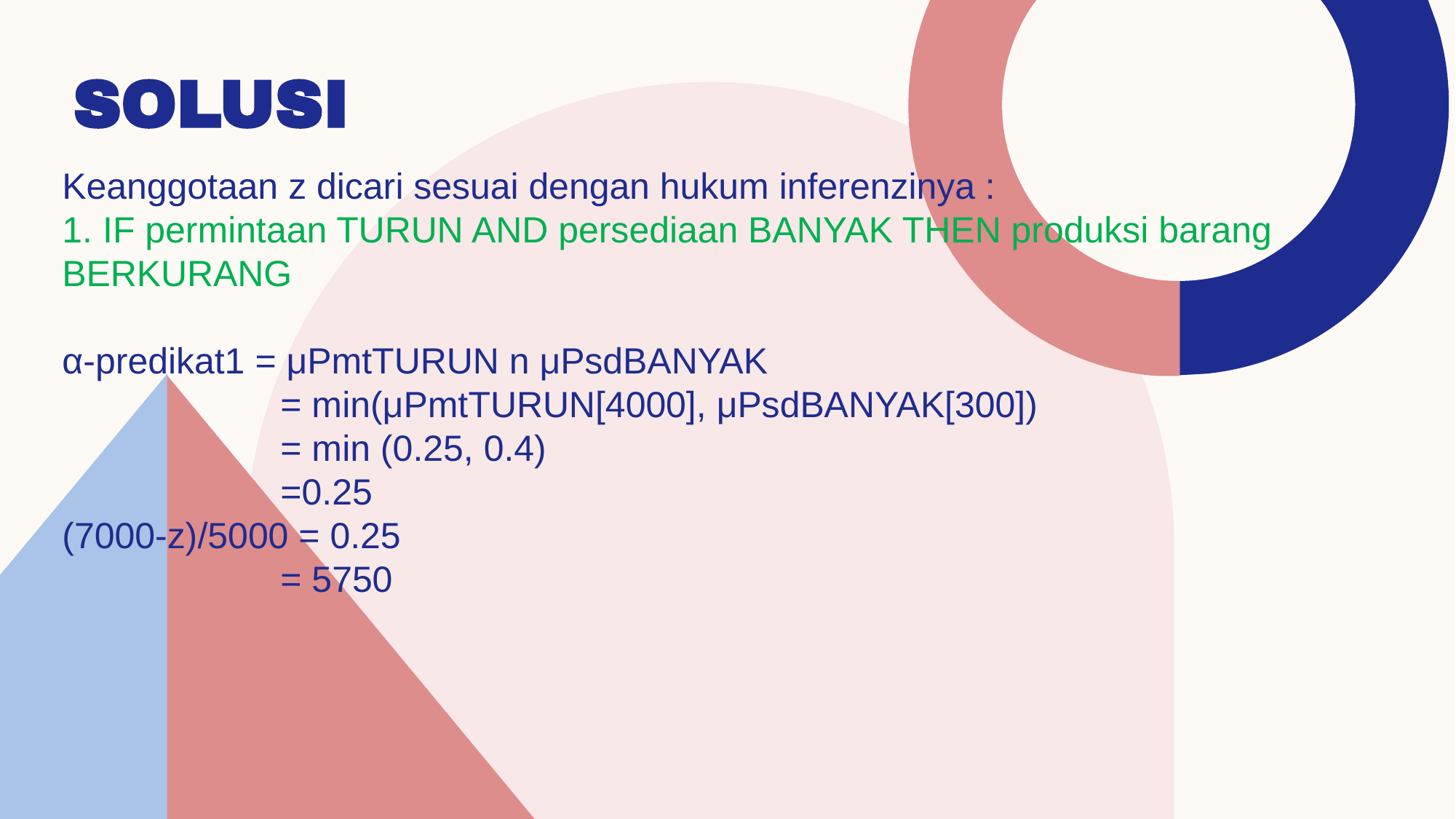

solusi
Keanggotaan z dicari sesuai dengan hukum inferenzinya :
1. IF permintaan TURUN AND persediaan BANYAK THEN produksi barang BERKURANG

α-predikat1 = μPmtTURUN n μPsdBANYAK
		= min(μPmtTURUN[4000], μPsdBANYAK[300])
		= min (0.25, 0.4)
		=0.25
(7000-z)/5000 = 0.25
		= 5750